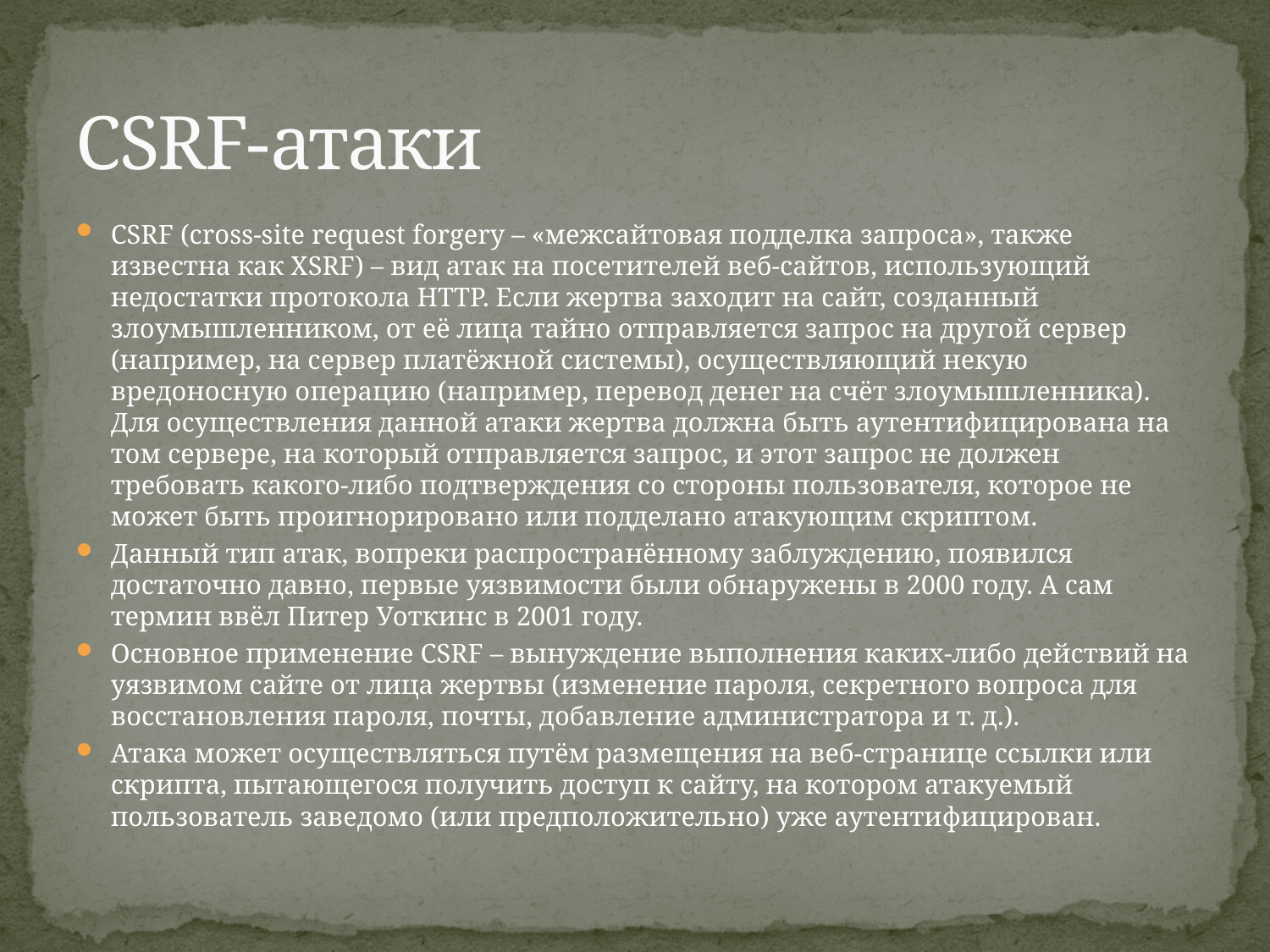

# CSRF-атаки
CSRF (cross-site request forgery – «межсайтовая подделка запроса», также известна как XSRF) – вид атак на посетителей веб-сайтов, использующий недостатки протокола HTTP. Если жертва заходит на сайт, созданный злоумышленником, от её лица тайно отправляется запрос на другой сервер (например, на сервер платёжной системы), осуществляющий некую вредоносную операцию (например, перевод денег на счёт злоумышленника). Для осуществления данной атаки жертва должна быть аутентифицирована на том сервере, на который отправляется запрос, и этот запрос не должен требовать какого-либо подтверждения со стороны пользователя, которое не может быть проигнорировано или подделано атакующим скриптом.
Данный тип атак, вопреки распространённому заблуждению, появился достаточно давно, первые уязвимости были обнаружены в 2000 году. A сам термин ввёл Питер Уоткинс в 2001 году.
Основное применение CSRF – вынуждение выполнения каких-либо действий на уязвимом сайте от лица жертвы (изменение пароля, секретного вопроса для восстановления пароля, почты, добавление администратора и т. д.).
Атака может осуществляться путём размещения на веб-странице ссылки или скрипта, пытающегося получить доступ к сайту, на котором атакуемый пользователь заведомо (или предположительно) уже аутентифицирован.